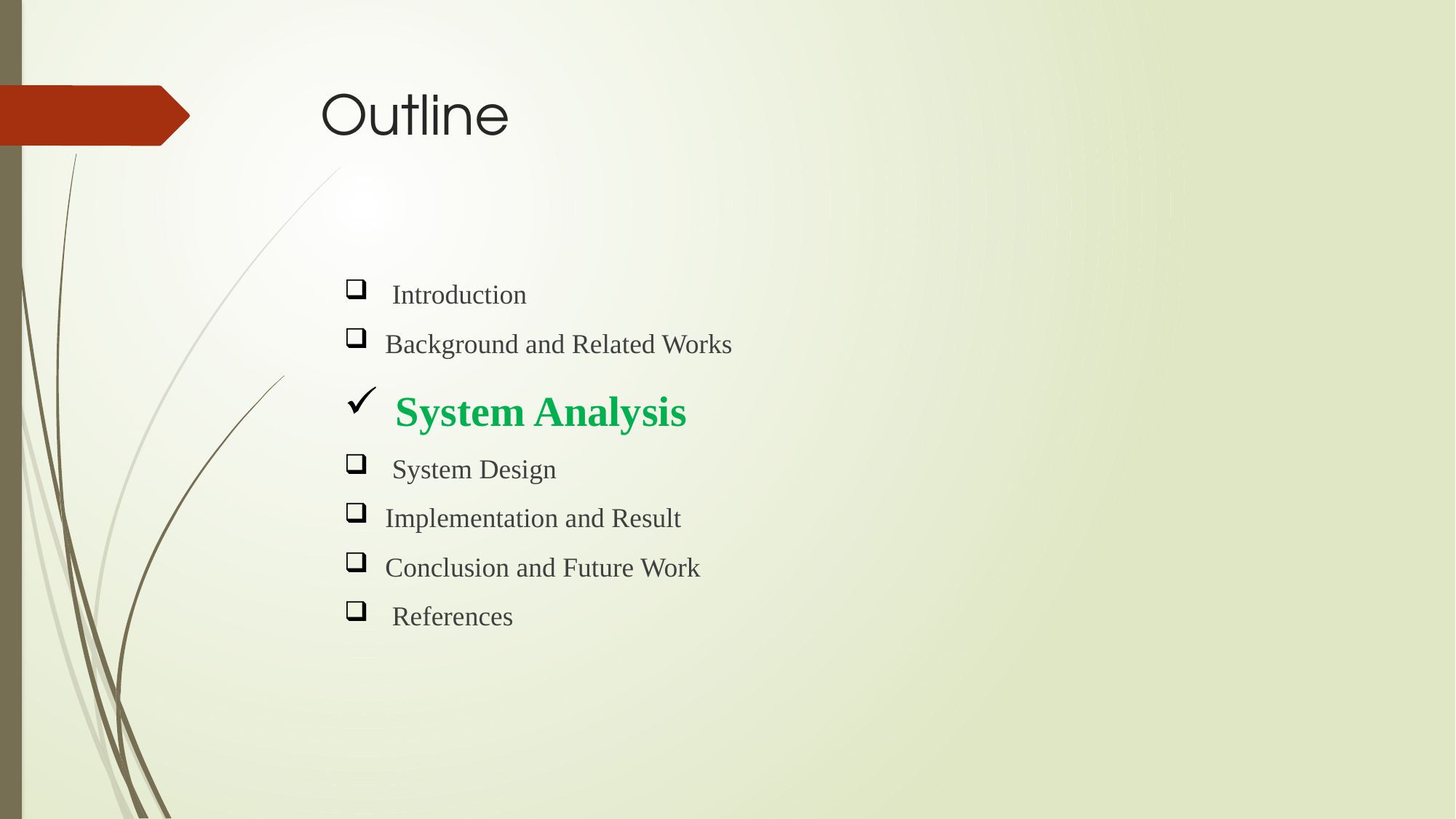

# Outline
 Introduction
Background and Related Works
 System Analysis
 System Design
Implementation and Result
Conclusion and Future Work
 References